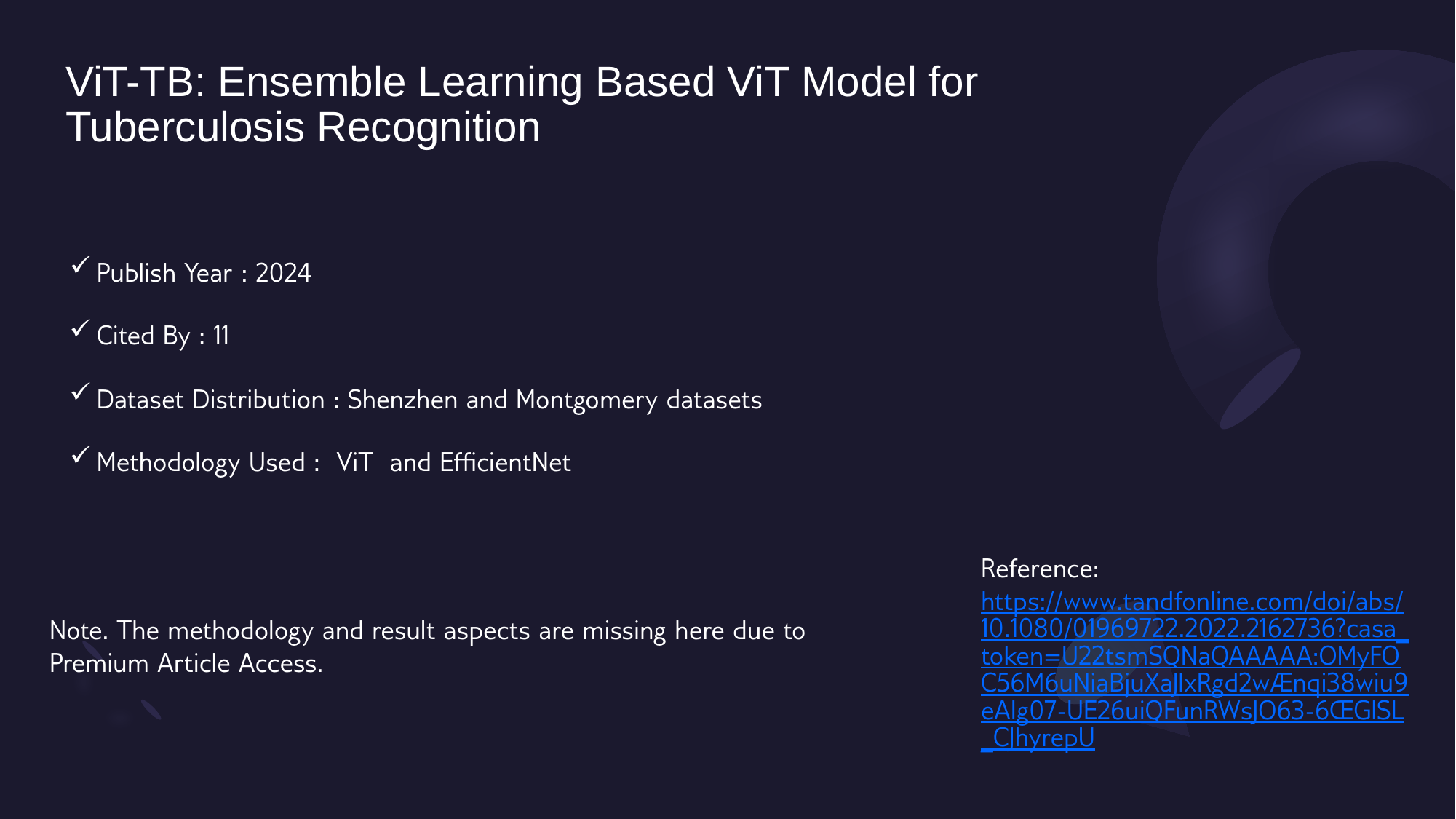

# ViT-TB: Ensemble Learning Based ViT Model for Tuberculosis Recognition
Publish Year : 2024
Cited By : 11
Dataset Distribution : Shenzhen and Montgomery datasets
Methodology Used :  ViT  and EfficientNet

Reference:
https://www.tandfonline.com/doi/abs/10.1080/01969722.2022.2162736?casa_token=U22tsmSQNaQAAAAA:OMyFOC56M6uNiaBjuXaJlxRgd2wAEnqi38wiu9eAIg07-UE26uiQFunRWsJO63-6OeGISL_CJhyrepU
Note. The methodology and result aspects are missing here due to Premium Article Access.